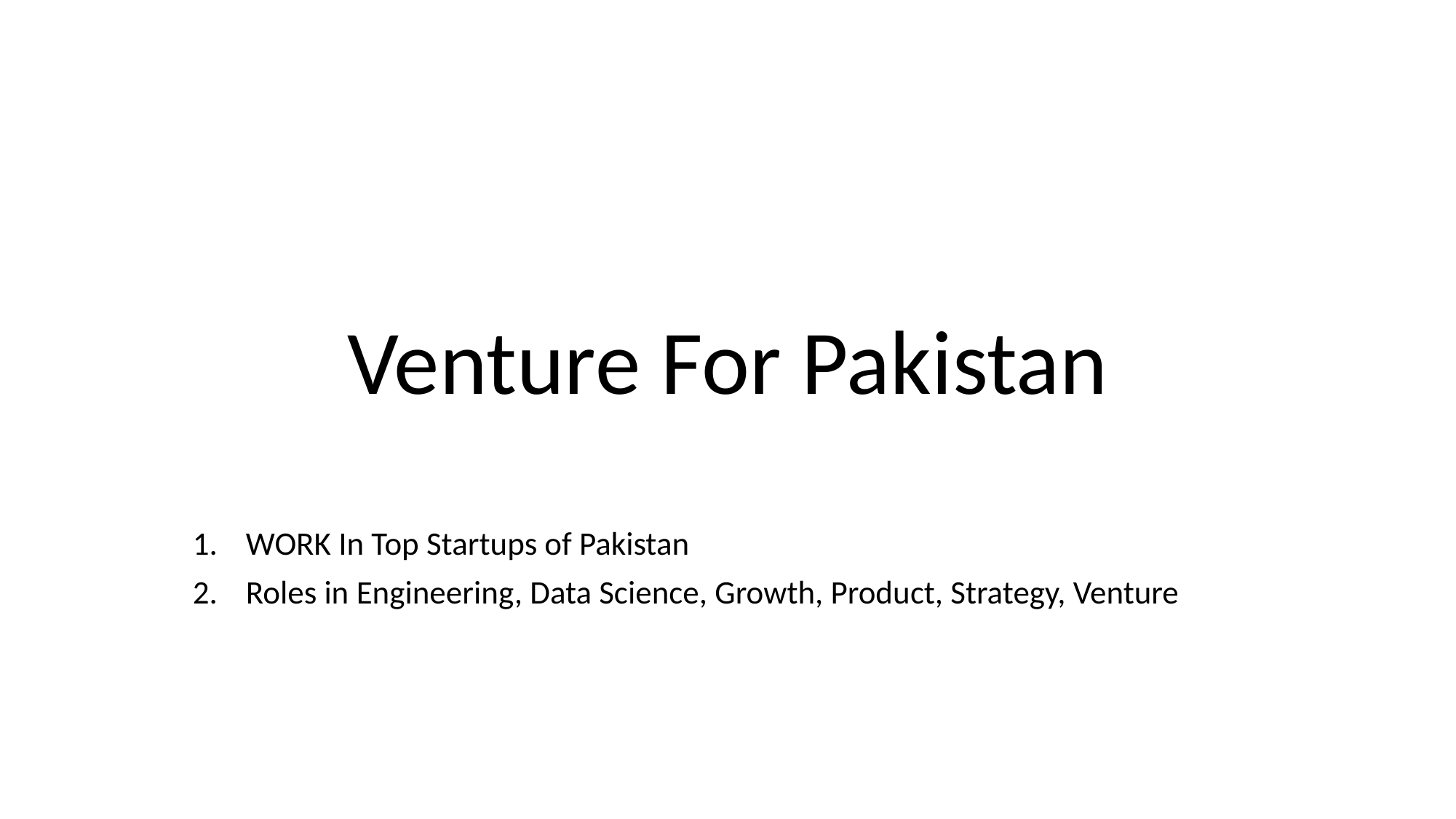

# Venture For Pakistan

WORK In Top Startups of Pakistan
Roles in Engineering, Data Science, Growth, Product, Strategy, Venture